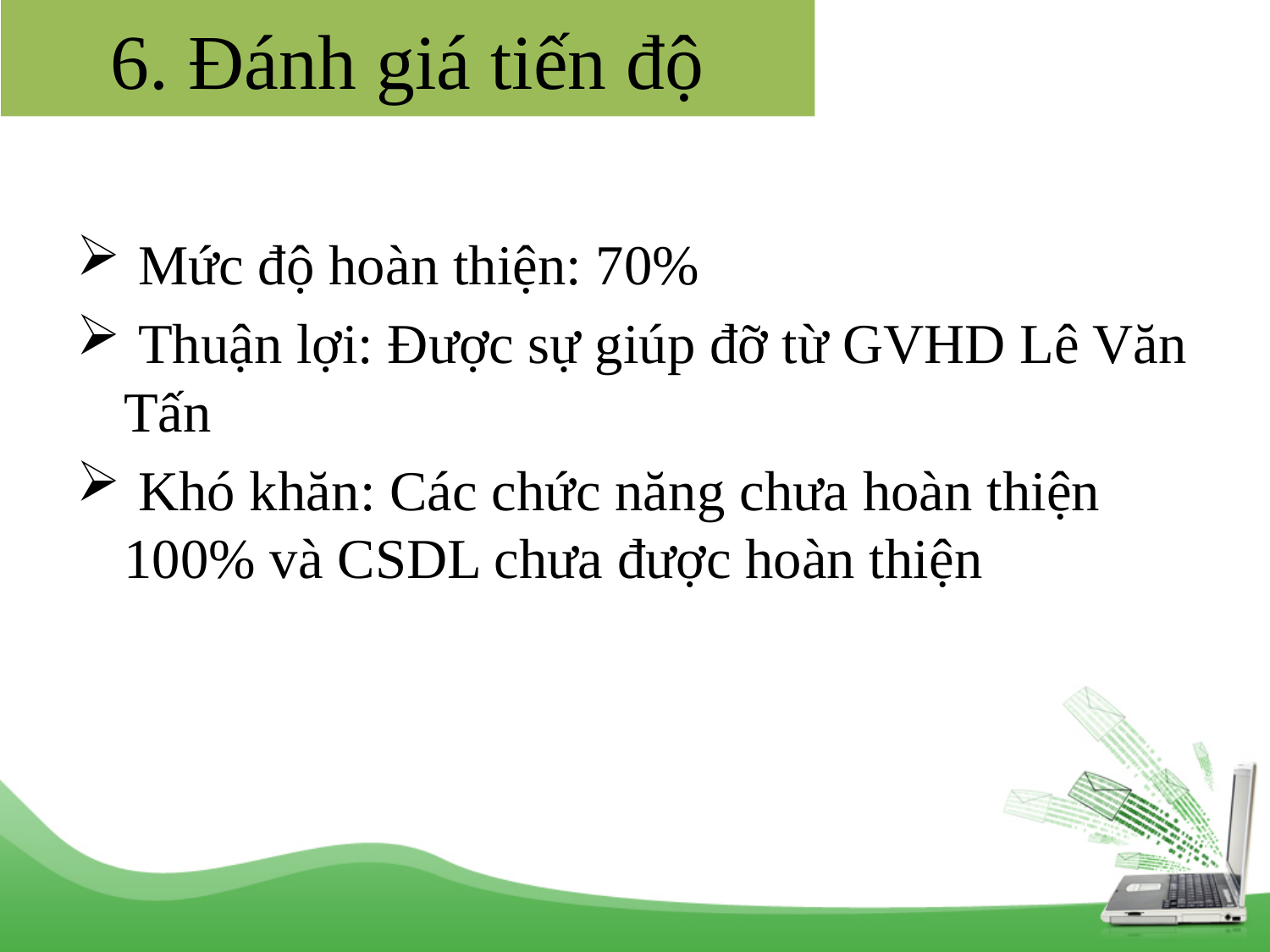

# 6. Đánh giá tiến độ
 Mức độ hoàn thiện: 70%
 Thuận lợi: Được sự giúp đỡ từ GVHD Lê Văn Tấn
 Khó khăn: Các chức năng chưa hoàn thiện 100% và CSDL chưa được hoàn thiện